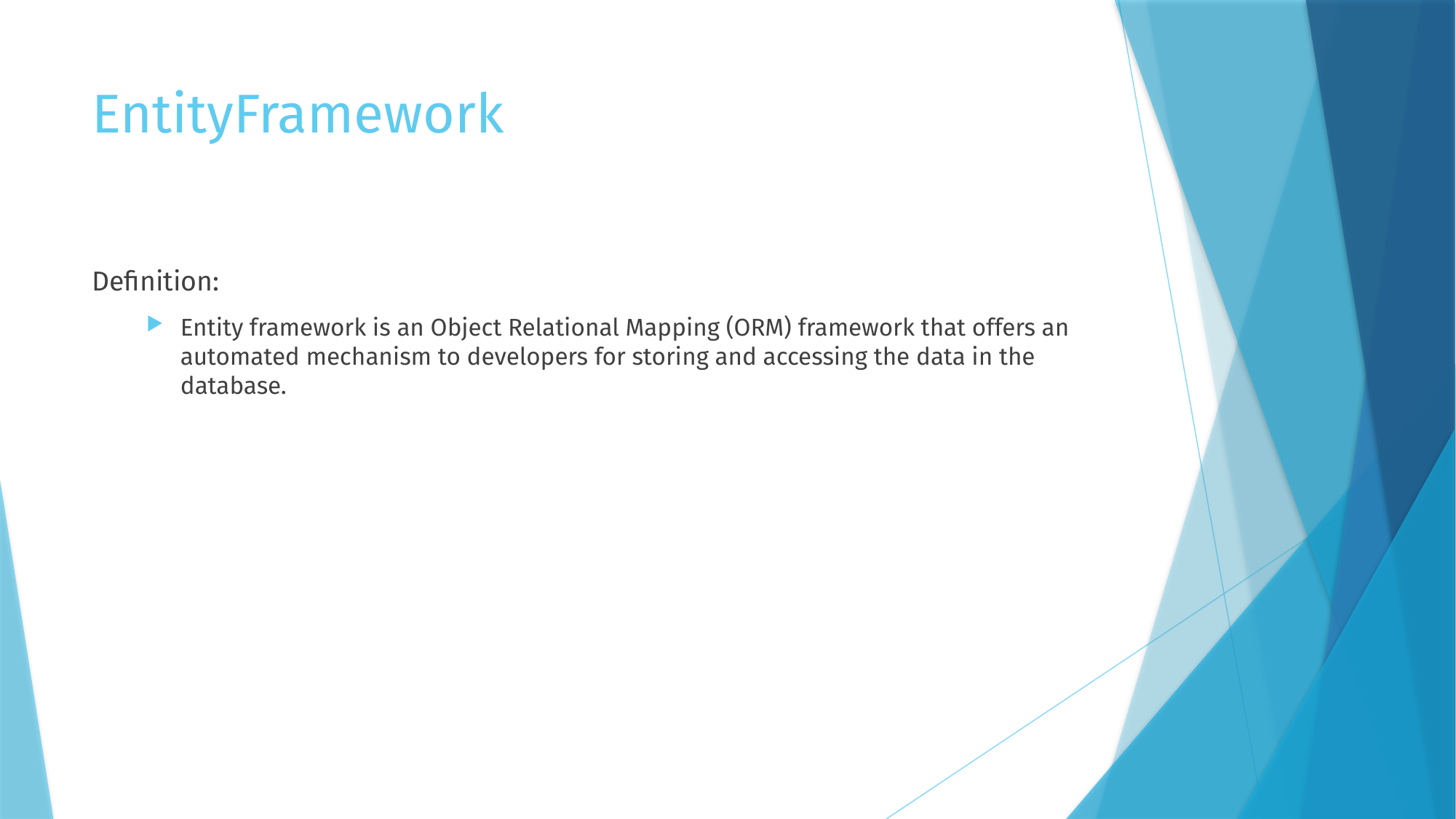

# EntityFramework
Definition:
Entity framework is an Object Relational Mapping (ORM) framework that offers an automated mechanism to developers for storing and accessing the data in the database.